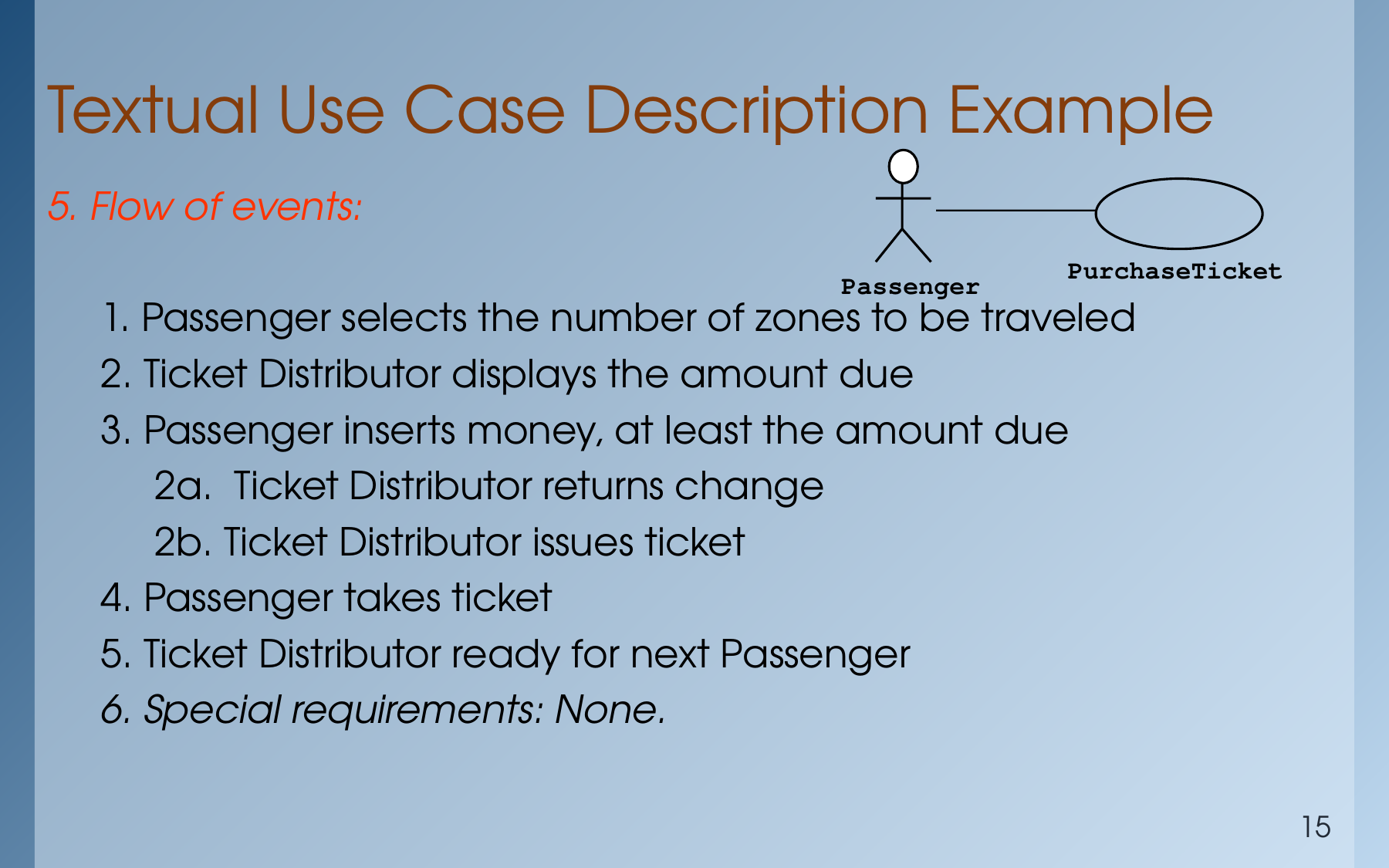

# Textual Use Case Description Example

Passenger

PurchaseTicket

5. Flow of events:

1. Passenger selects the number of zones to be traveled
2. Ticket Distributor displays the amount due
3. Passenger inserts money, at least the amount due
2a.  Ticket Distributor returns change
2b. Ticket Distributor issues ticket
4. Passenger takes ticket
5. Ticket Distributor ready for next Passenger
6. Special requirements: None.

15